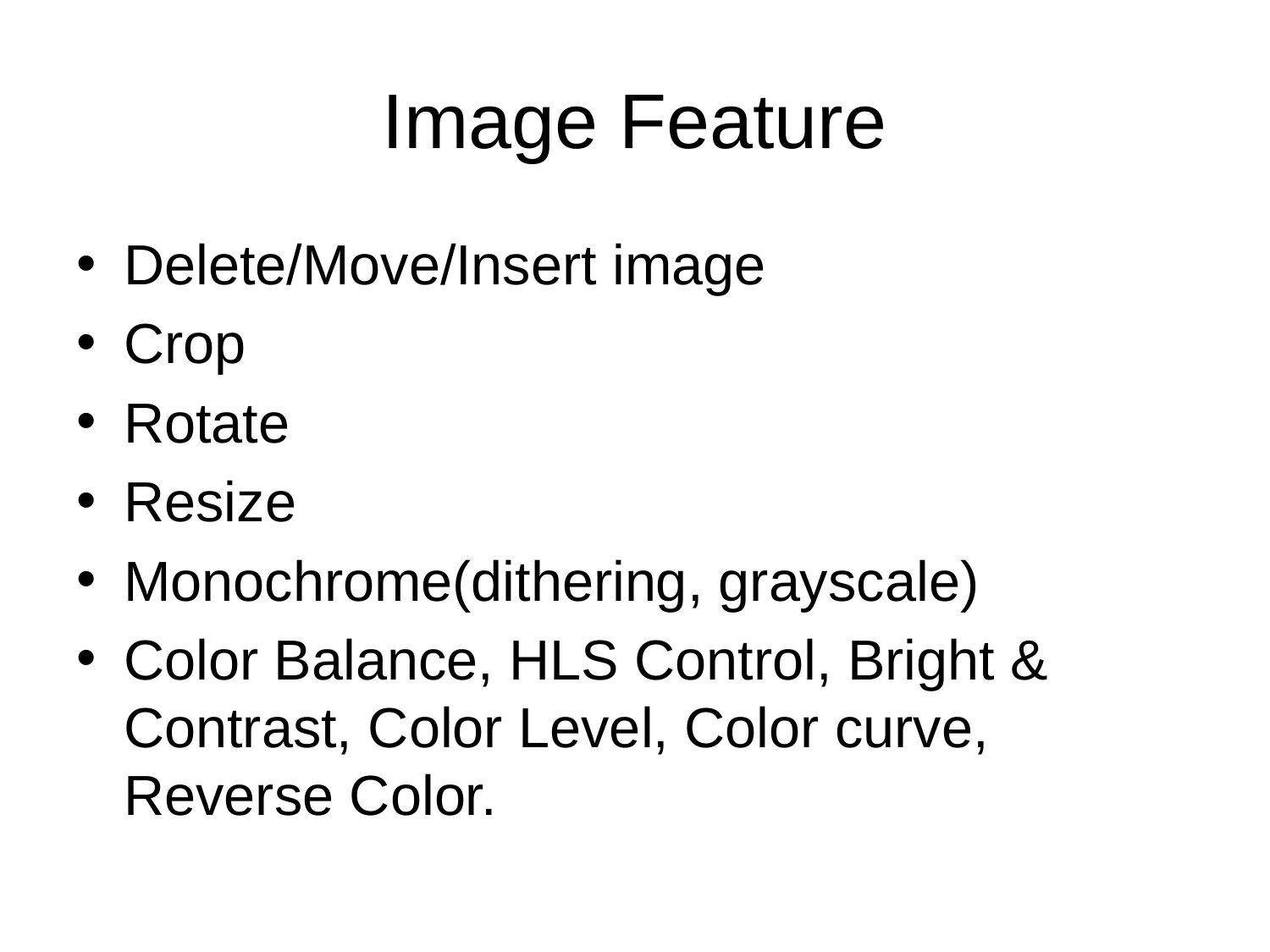

# Image Feature
Delete/Move/Insert image
Crop
Rotate
Resize
Monochrome(dithering, grayscale)
Color Balance, HLS Control, Bright & Contrast, Color Level, Color curve, Reverse Color.